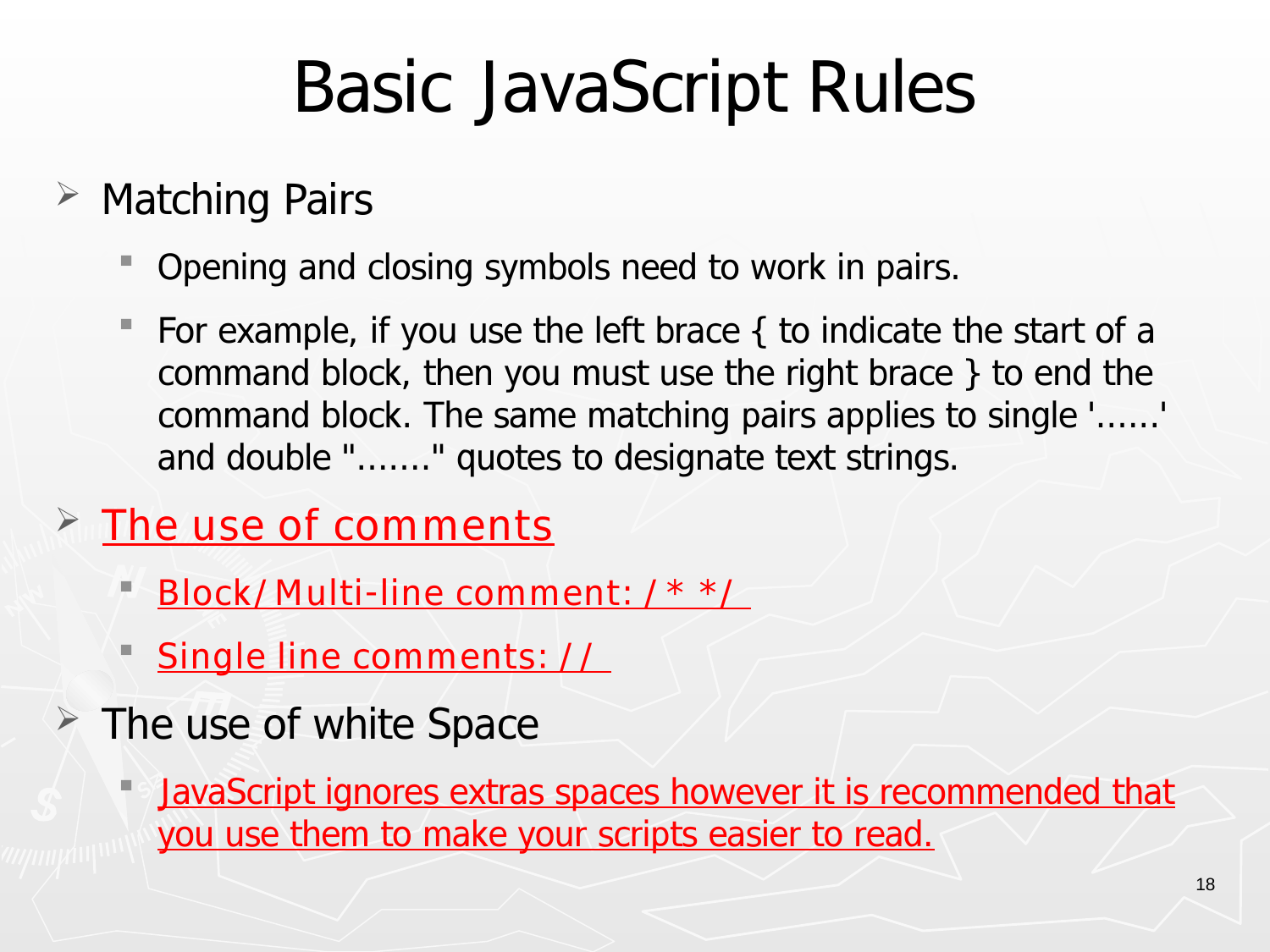

# Basic JavaScript Rules
Matching Pairs
Opening and closing symbols need to work in pairs.
For example, if you use the left brace { to indicate the start of a command block, then you must use the right brace } to end the command block. The same matching pairs applies to single '......' and double "......." quotes to designate text strings.
The use of comments
Block/Multi-line comment: /* */
Single line comments: //
The use of white Space
JavaScript ignores extras spaces however it is recommended that you use them to make your scripts easier to read.

18